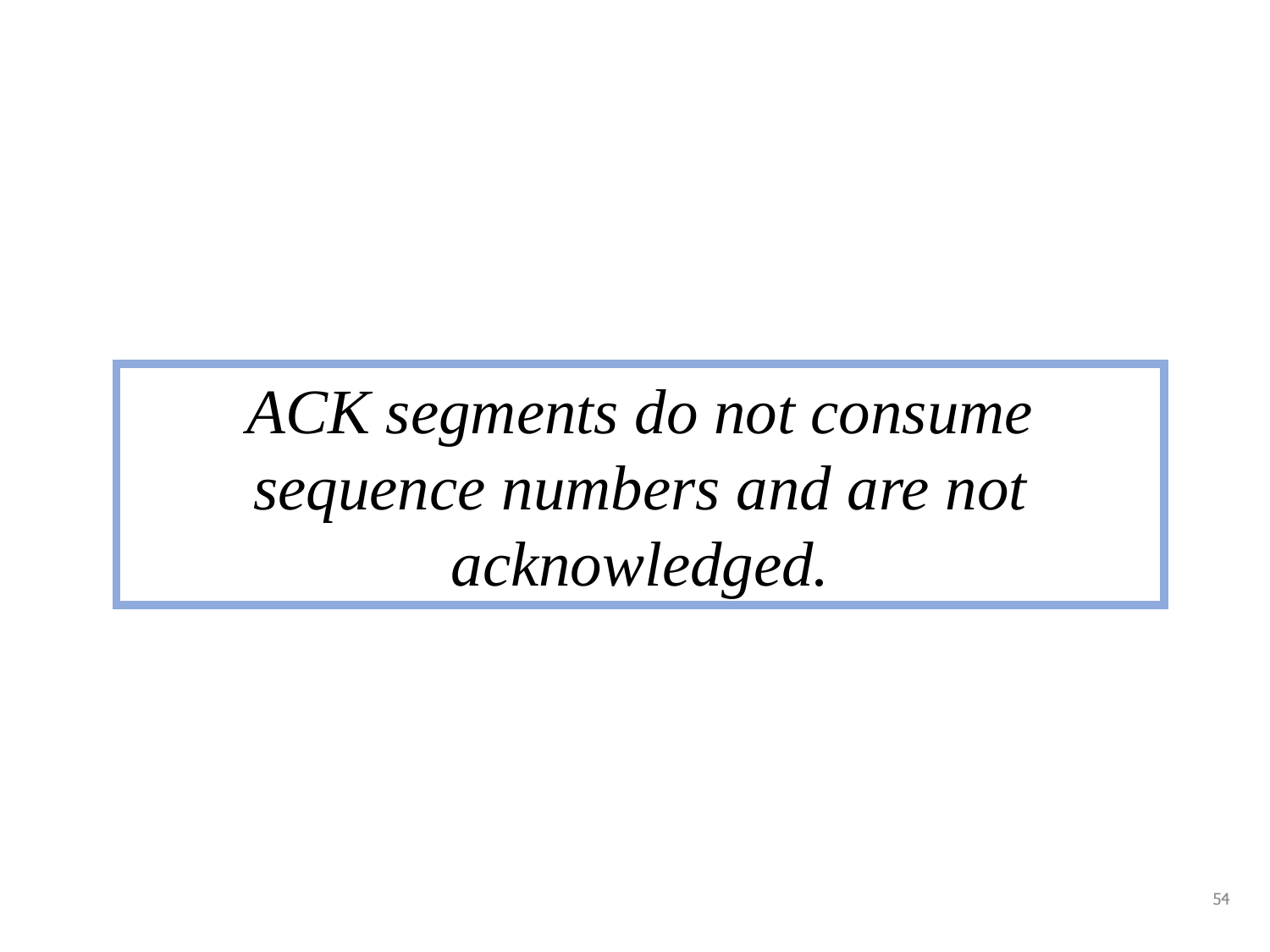

ACK segments do not consume sequence numbers and are not acknowledged.
54